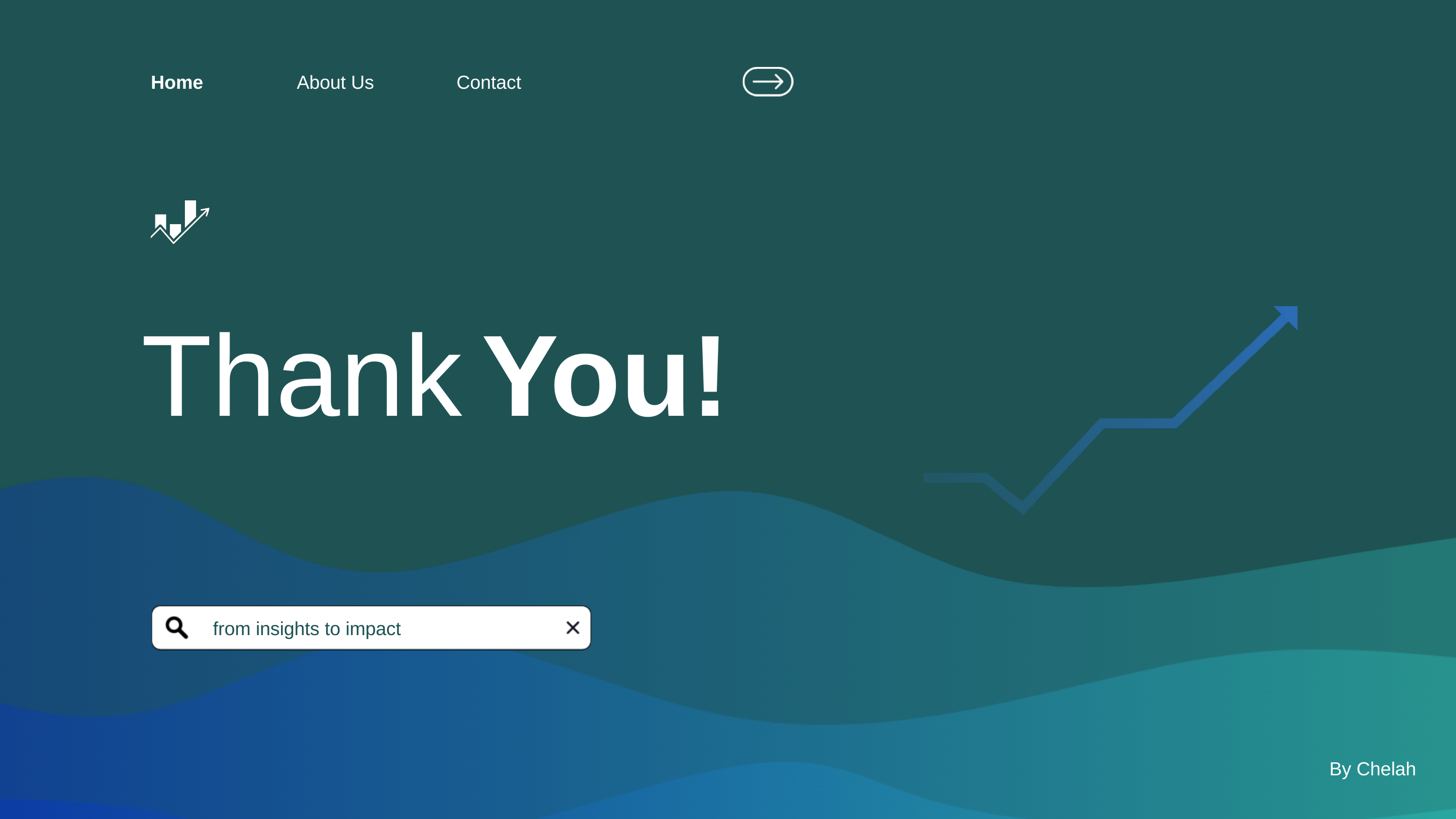

Home
About Us
Contact

Thank
You!

from insights to impact
By Chelah